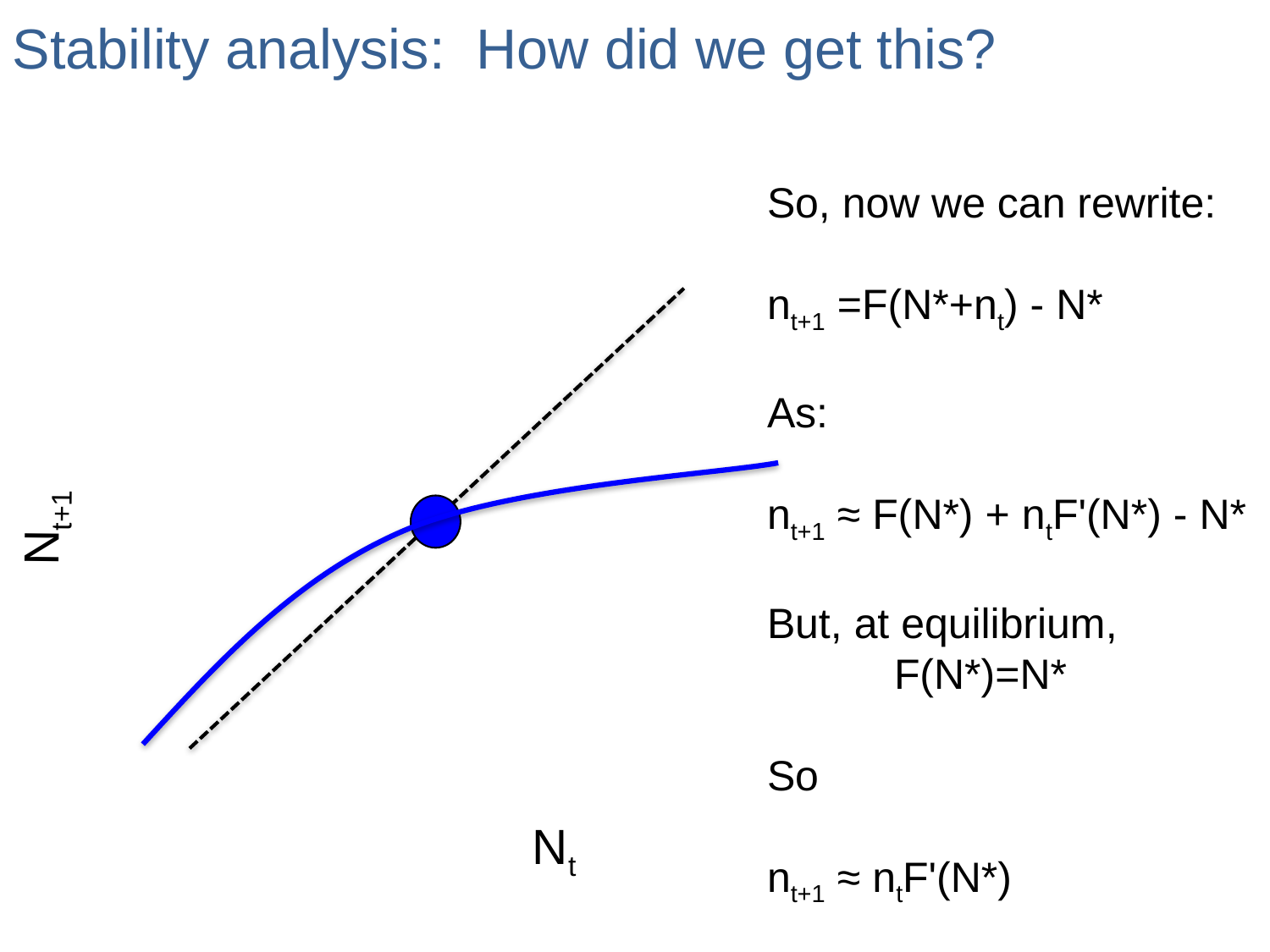

Stability analysis:  How did we get this?
So, now we can rewrite:

nt+1 =F(N*+nt) - N*

As:

nt+1 ≈ F(N*) + ntF'(N*) - N*

But, at equilibrium,
	F(N*)=N*

So

nt+1 ≈ ntF'(N*)

Nt+1
Nt